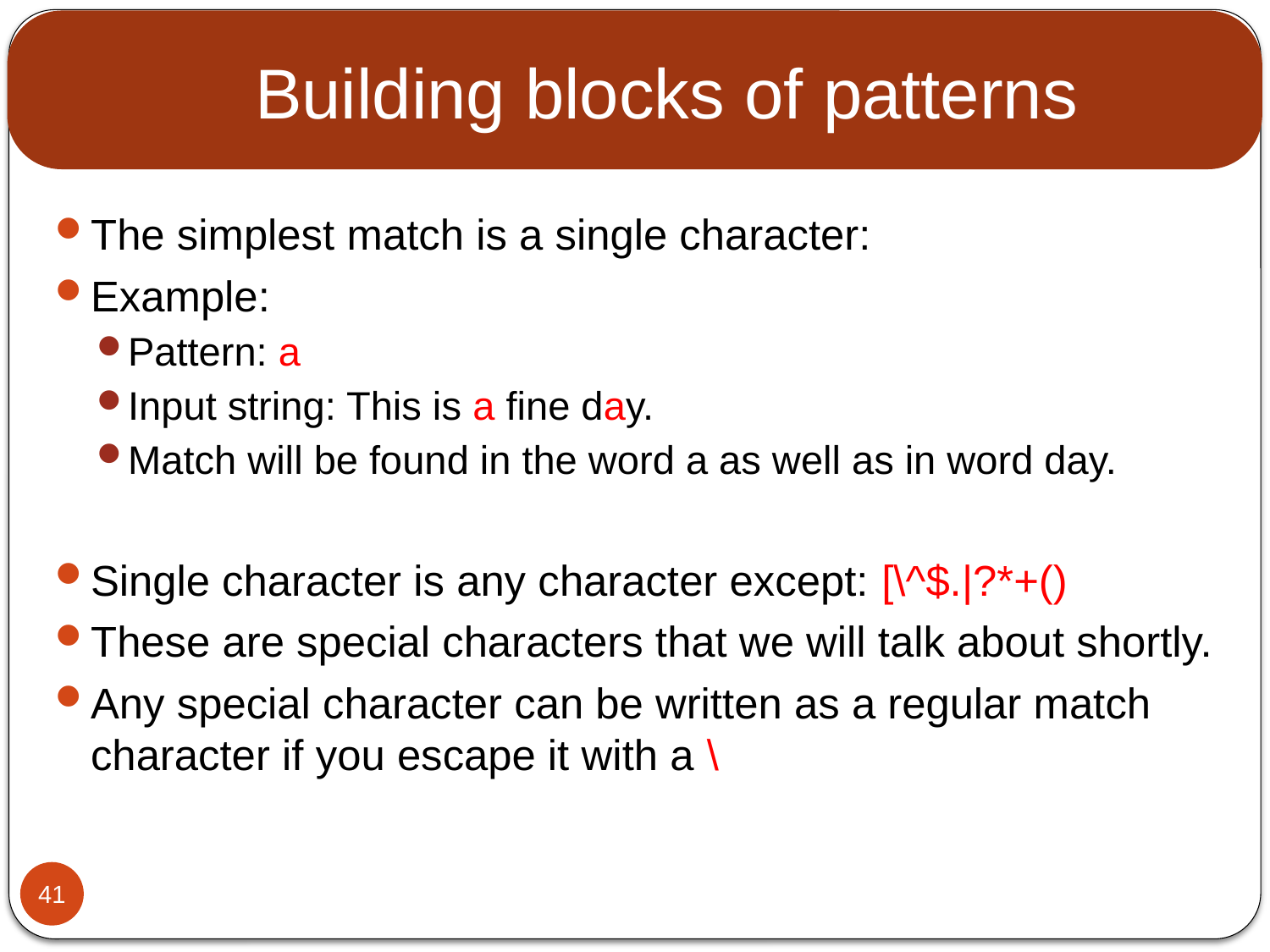

# Building blocks of patterns
The simplest match is a single character:
Example:
Pattern: a
Input string: This is a fine day.
Match will be found in the word a as well as in word day.

Single character is any character except: [\^$.|?*+()
These are special characters that we will talk about shortly.
Any special character can be written as a regular match character if you escape it with a \
41